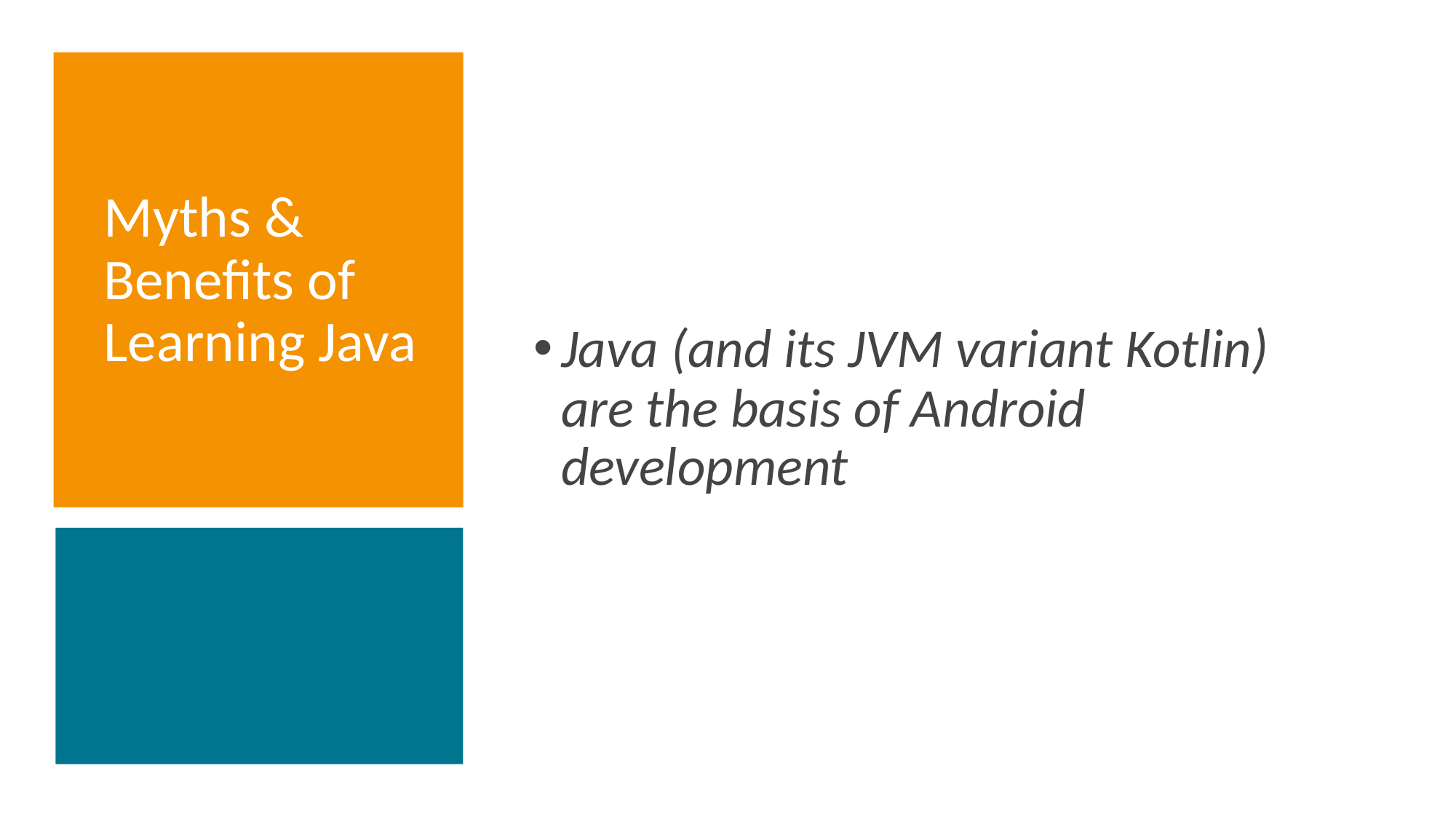

Java (and its JVM variant Kotlin) are the basis of Android development
Myths & Benefits of Learning Java